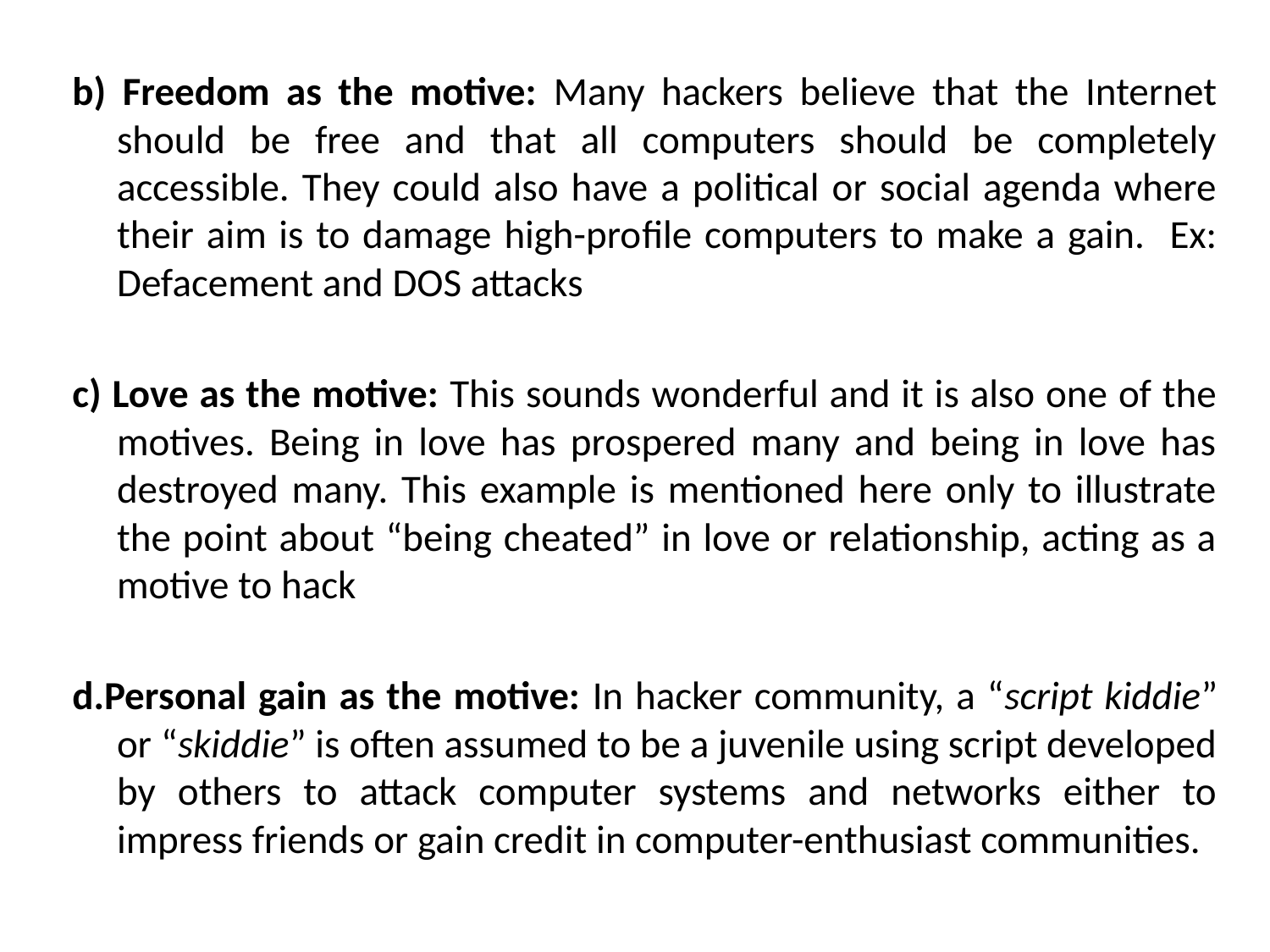

b) Freedom as the motive: Many hackers believe that the Internet should be free and that all computers should be completely accessible. They could also have a political or social agenda where their aim is to damage high-proﬁle computers to make a gain.  Ex: Defacement and DOS attacks

c) Love as the motive: This sounds wonderful and it is also one of the motives. Being in love has prospered many and being in love has destroyed many. This example is mentioned here only to illustrate the point about “being cheated” in love or relationship, acting as a motive to hack

d.Personal gain as the motive: In hacker community, a “script kiddie” or “skiddie” is often assumed to be a juvenile using script developed by others to attack computer systems and networks either to impress friends or gain credit in computer-enthusiast communities.